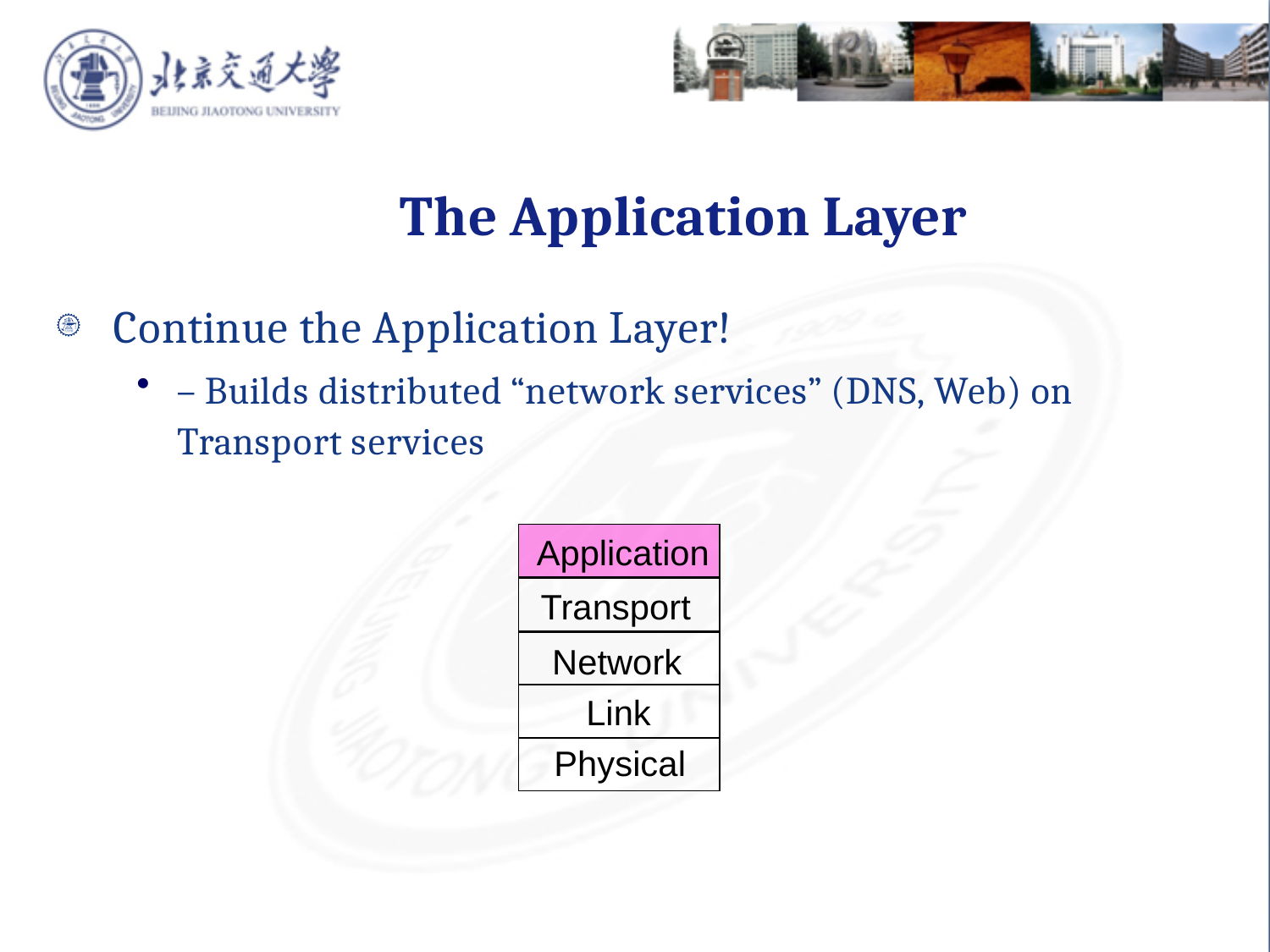

The Application Layer
Continue the Application Layer!
– Builds distributed “network services” (DNS, Web) on Transport services
Application

Transport

Network
Link

Physical